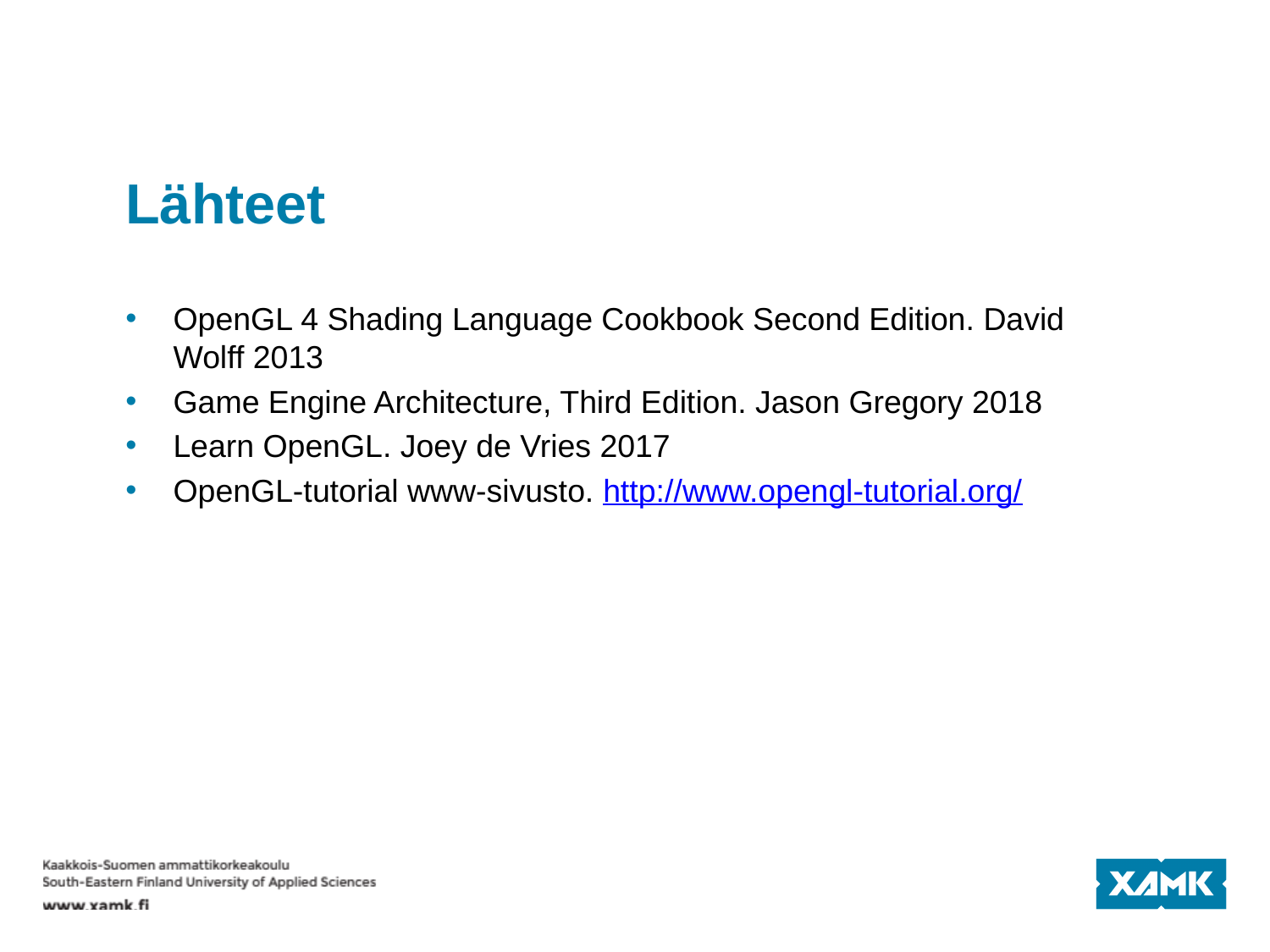

# Lähteet
OpenGL 4 Shading Language Cookbook Second Edition. David Wolff 2013
Game Engine Architecture, Third Edition. Jason Gregory 2018
Learn OpenGL. Joey de Vries 2017
OpenGL-tutorial www-sivusto. http://www.opengl-tutorial.org/